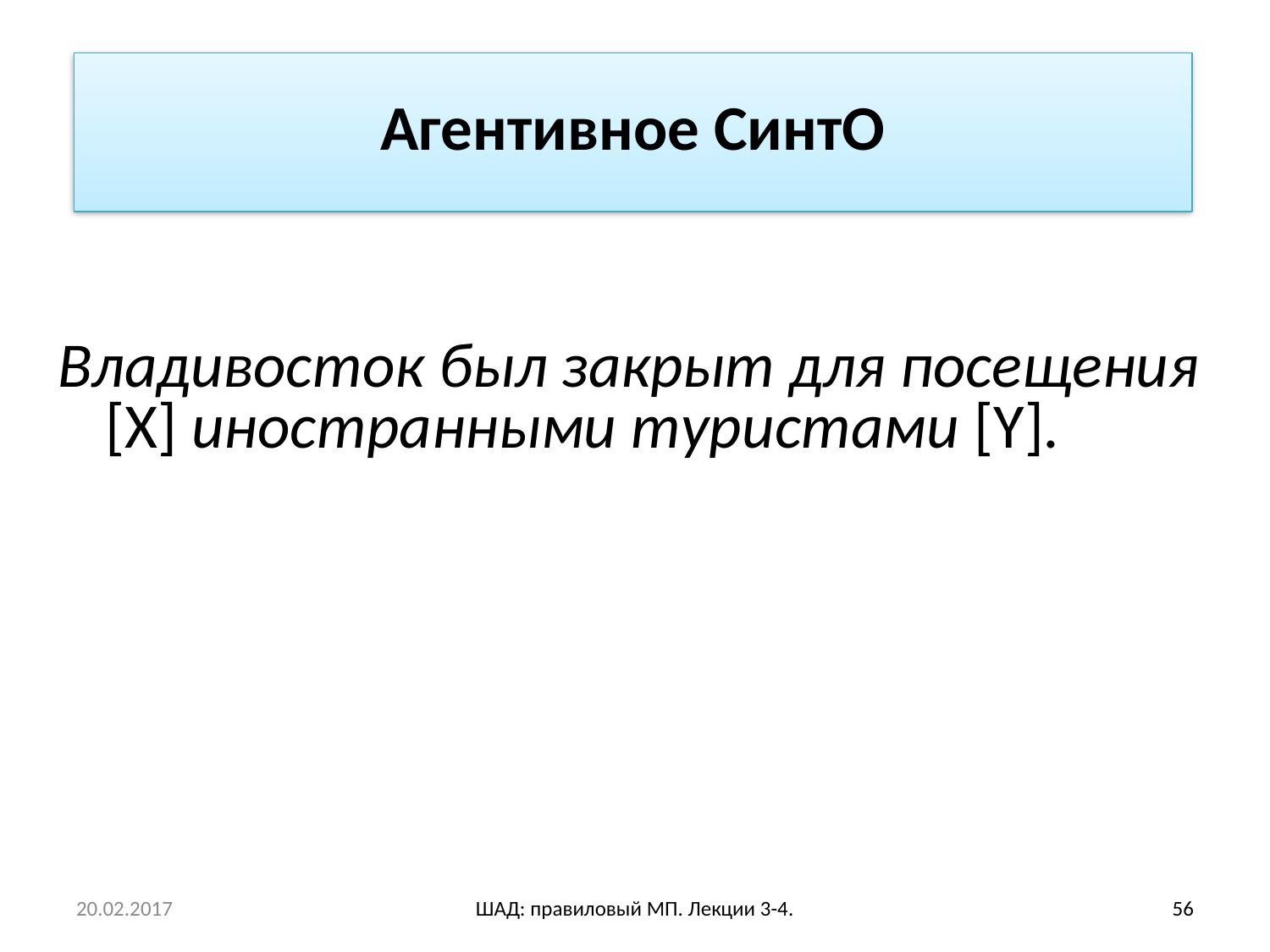

# Агентивное СинтО

Владивосток был закрыт для посещения [X] иностранными туристами [Y].
20.02.2017
ШАД: правиловый МП. Лекции 3-4.
56